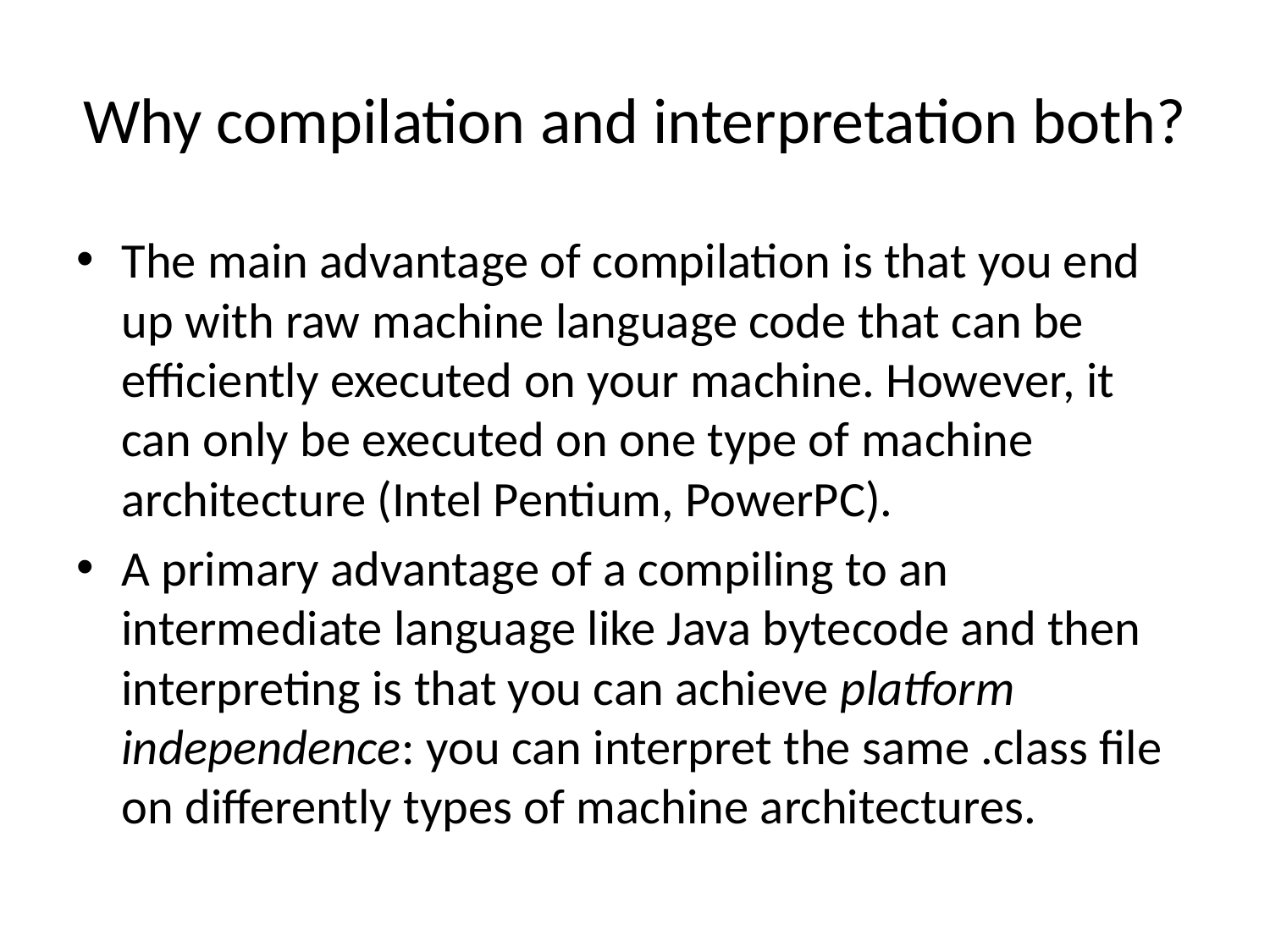

# Why compilation and interpretation both?
The main advantage of compilation is that you end up with raw machine language code that can be efficiently executed on your machine. However, it can only be executed on one type of machine architecture (Intel Pentium, PowerPC).
A primary advantage of a compiling to an intermediate language like Java bytecode and then interpreting is that you can achieve platform independence: you can interpret the same .class file on differently types of machine architectures.